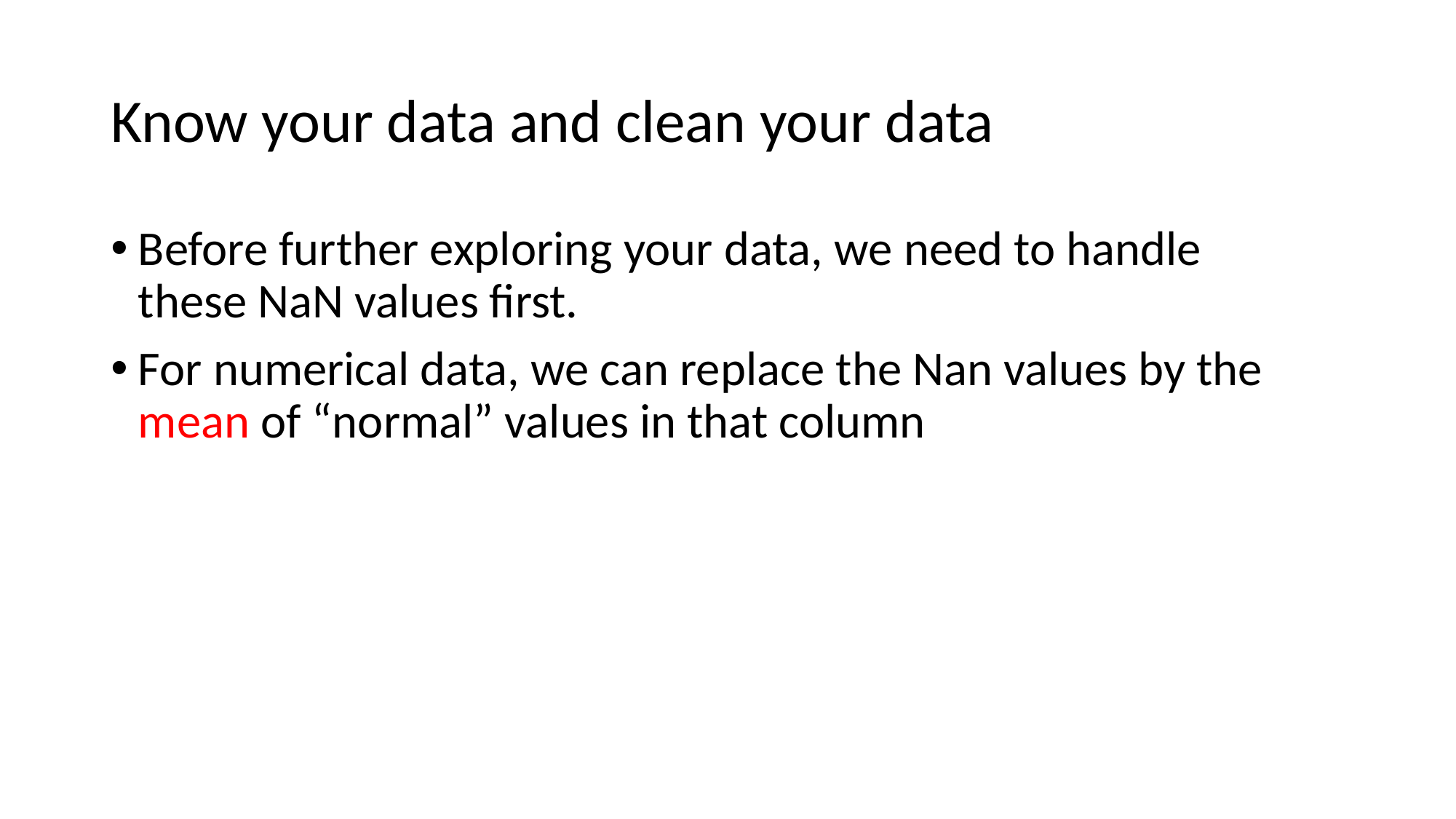

# Know your data and clean your data
Before further exploring your data, we need to handle these NaN values first.
For numerical data, we can replace the Nan values by the mean of “normal” values in that column